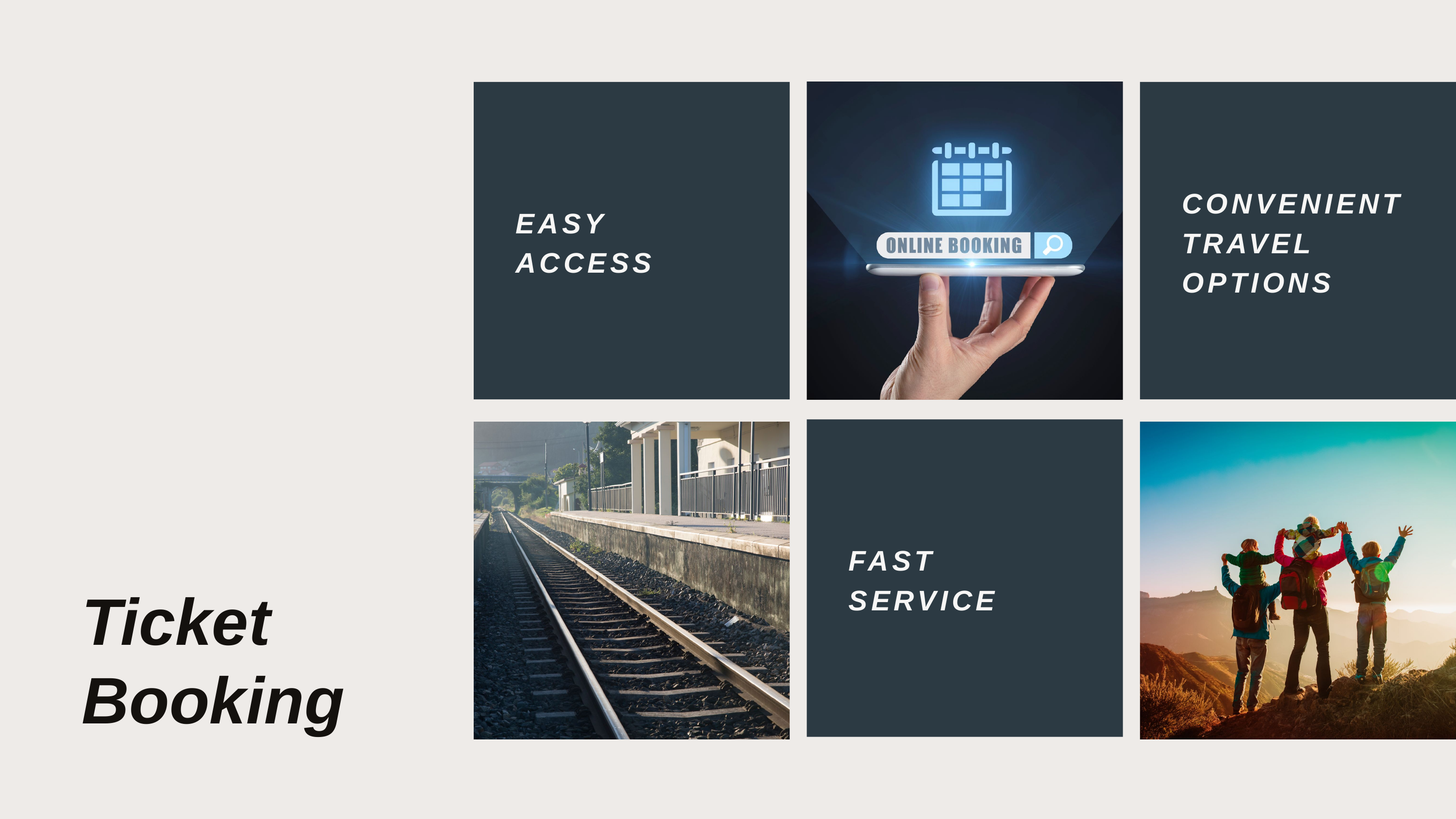

CONVENIENT TRAVEL OPTIONS
EASY ACCESS

FAST SERVICE
Ticket Booking